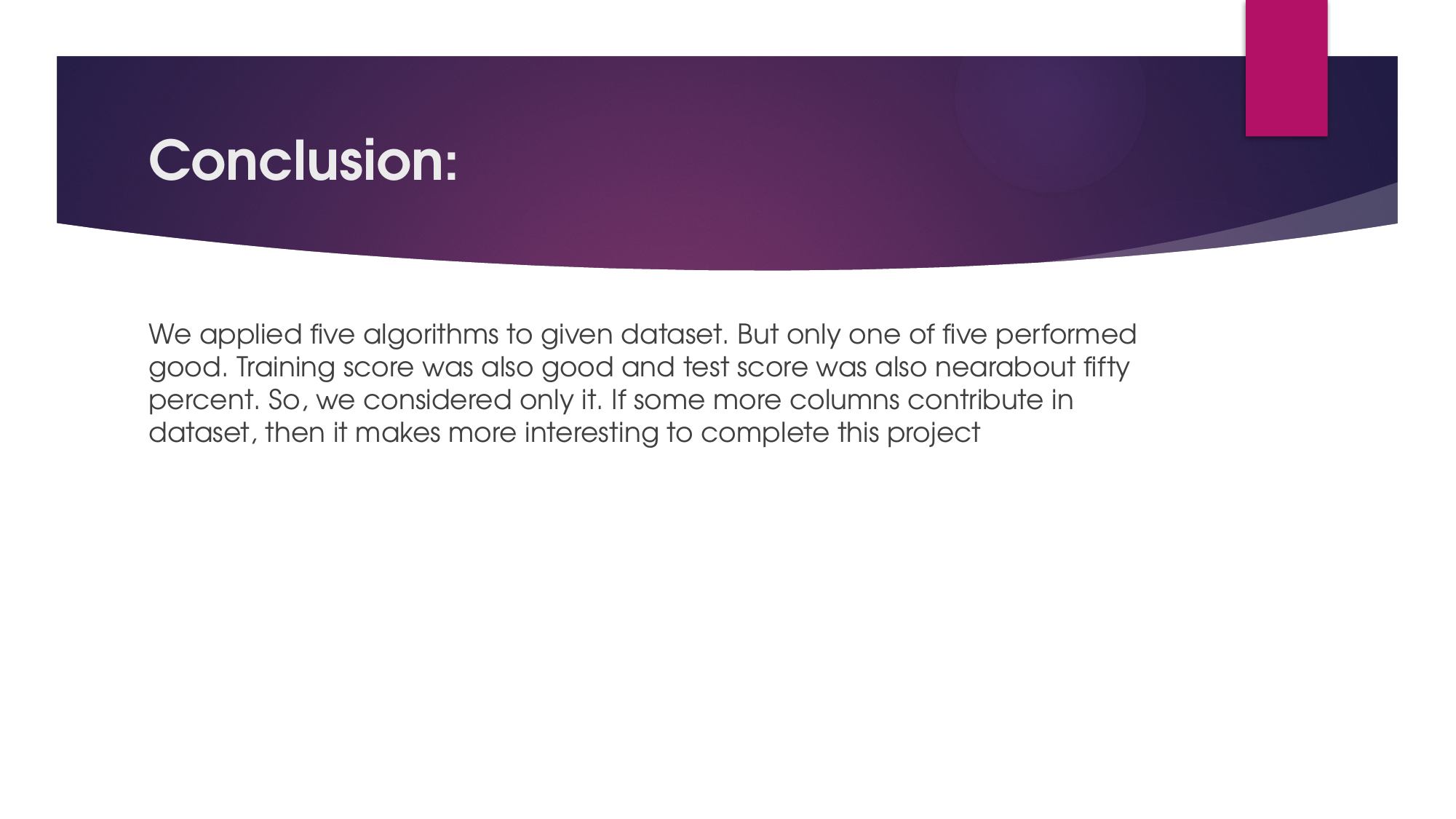

# Conclusion:
We applied five algorithms to given dataset. But only one of five performed good. Training score was also good and test score was also nearabout fifty percent. So, we considered only it. If some more columns contribute in dataset, then it makes more interesting to complete this project